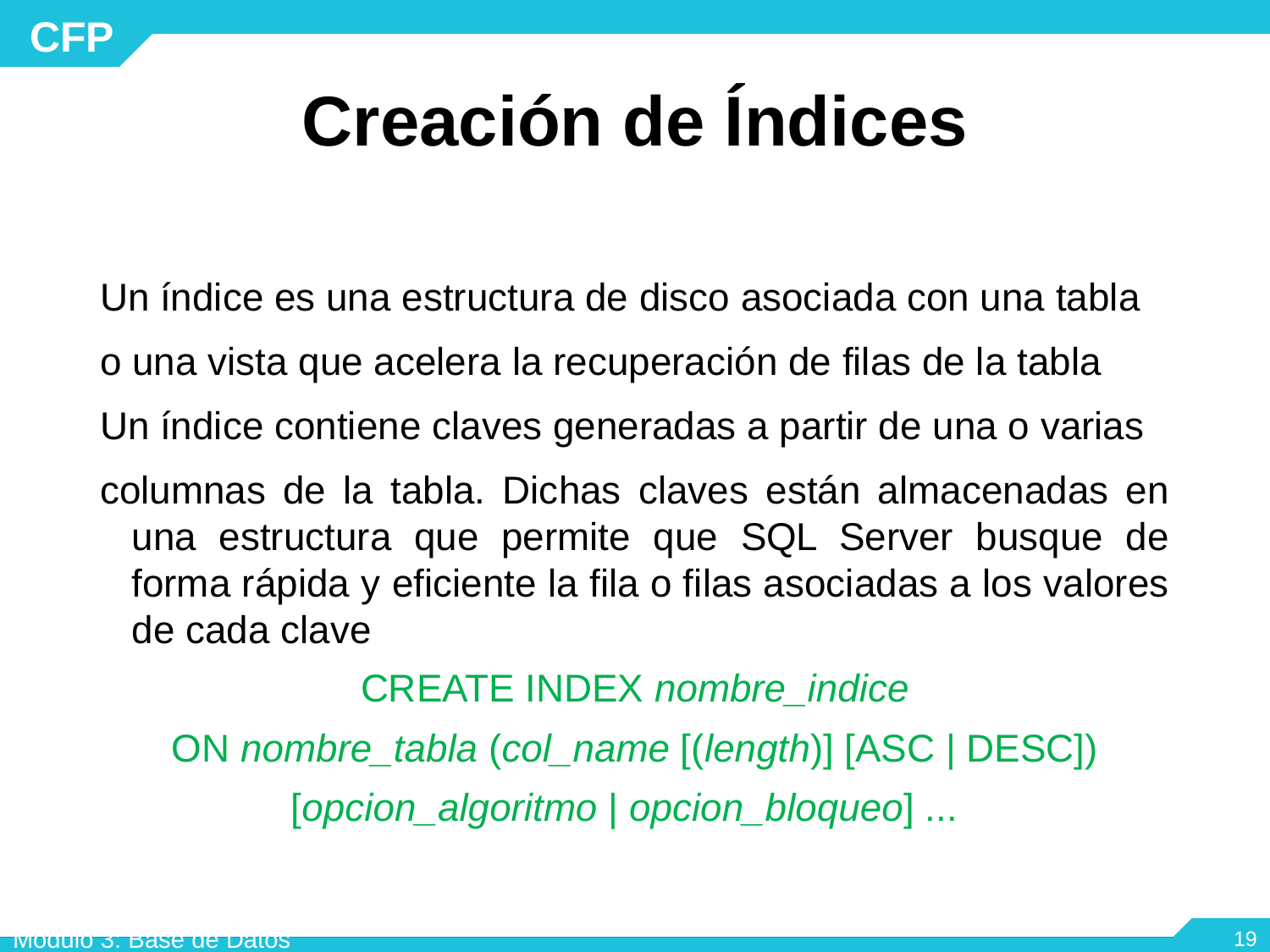

# Creación de Índices
Un índice es una estructura de disco asociada con una tabla
o una vista que acelera la recuperación de filas de la tabla
Un índice contiene claves generadas a partir de una o varias
columnas de la tabla. Dichas claves están almacenadas en una estructura que permite que SQL Server busque de forma rápida y eficiente la fila o filas asociadas a los valores de cada clave
CREATE INDEX nombre_indice
ON nombre_tabla (col_name [(length)] [ASC | DESC])
[opcion_algoritmo | opcion_bloqueo] ...

Módulo 3: Base de Datos
19